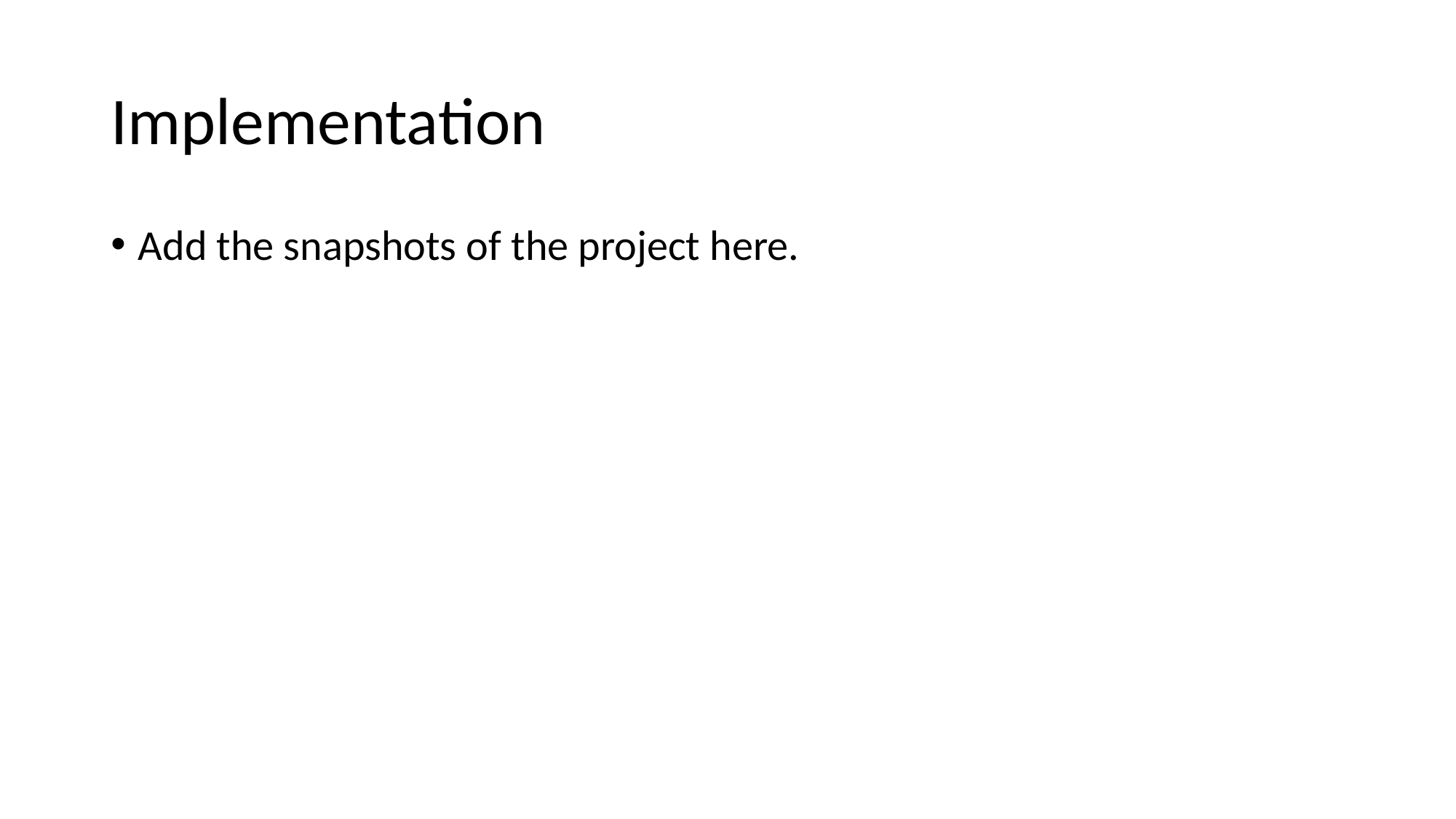

# Implementation
Add the snapshots of the project here.